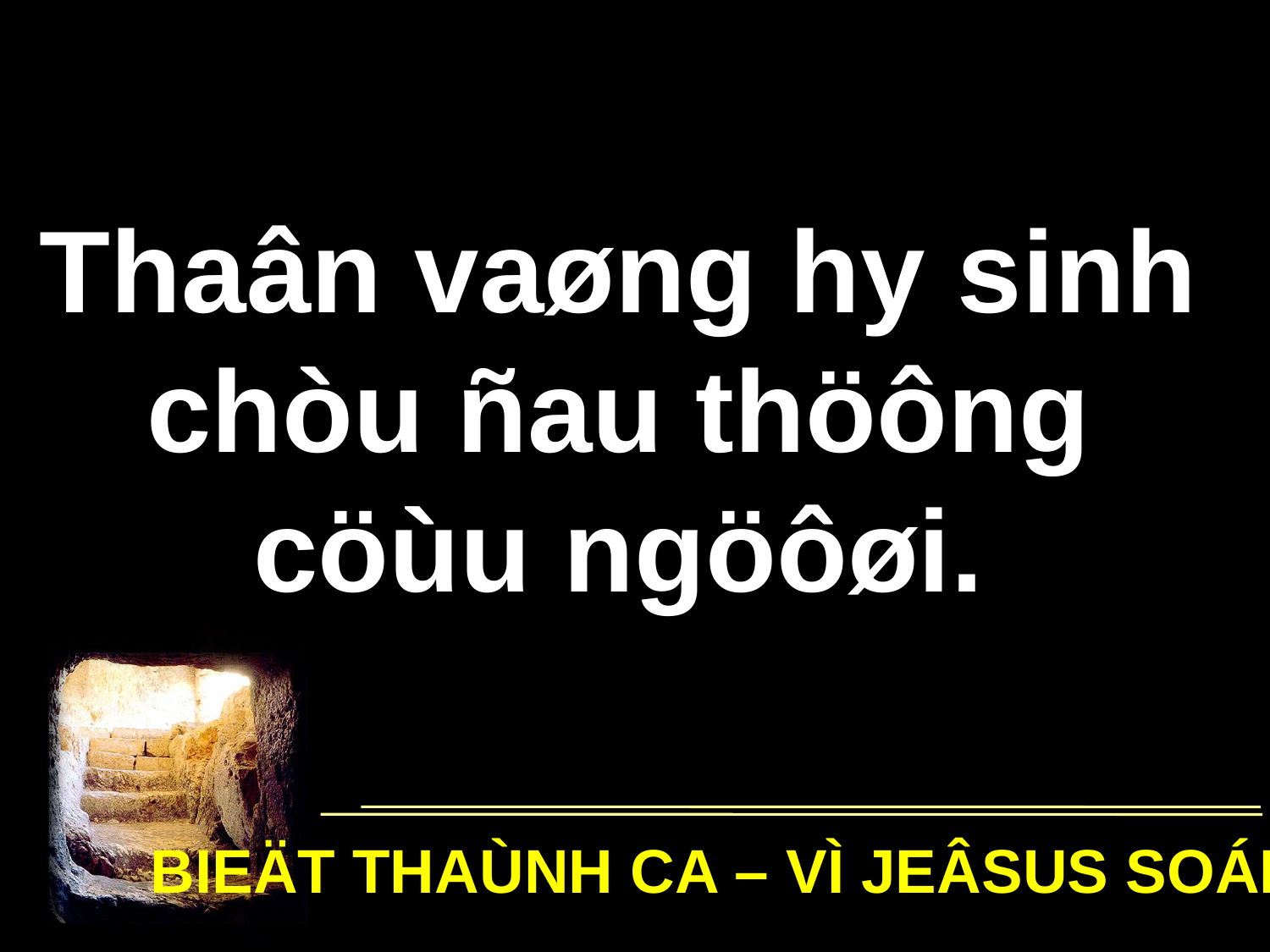

Thaân vaøng hy sinh
chòu ñau thöông
cöùu ngöôøi.
BIEÄT THAÙNH CA – VÌ JEÂSUS SOÁNG